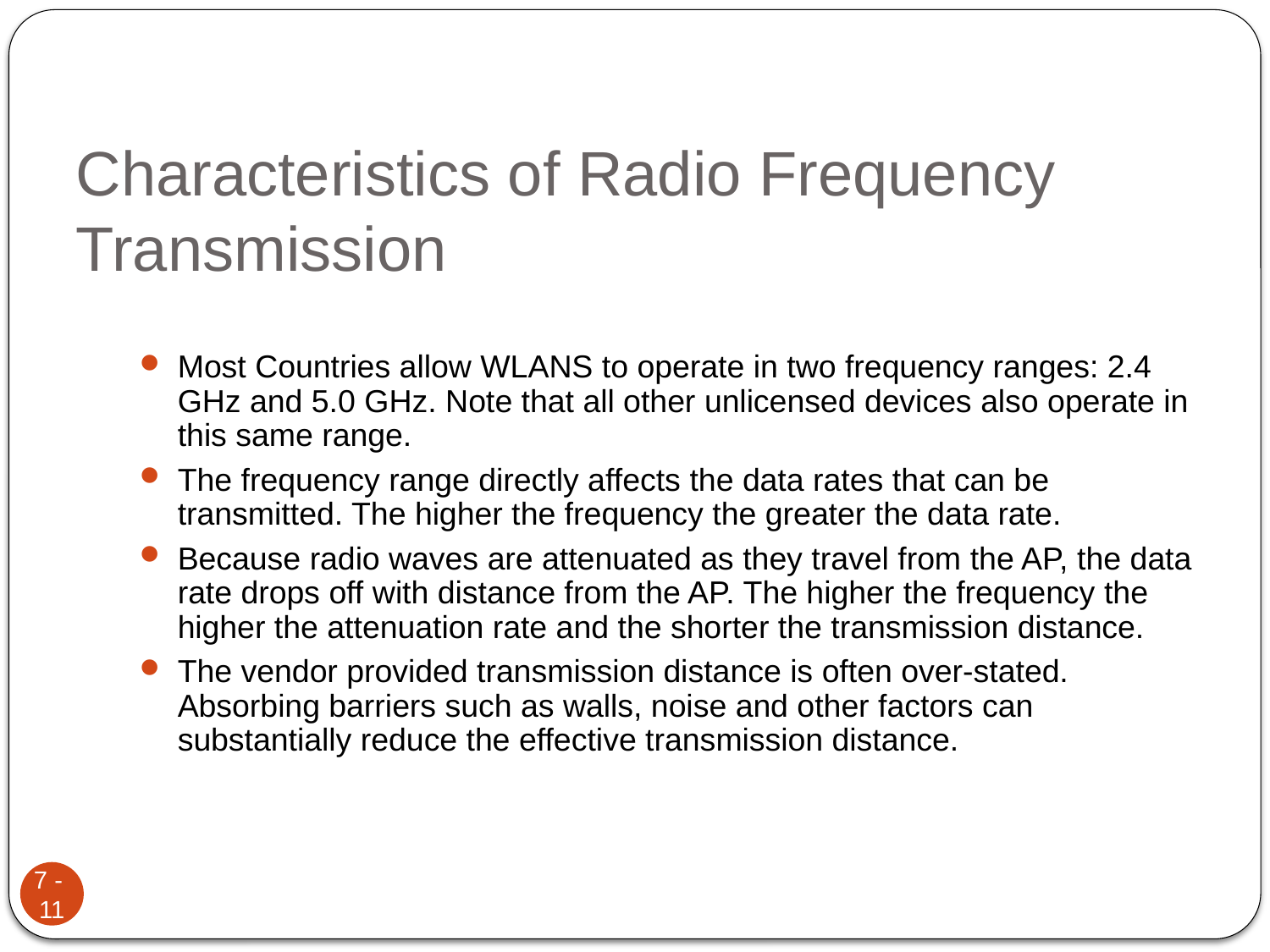

# Characteristics of Radio Frequency Transmission

Most Countries allow WLANS to operate in two frequency ranges: 2.4 GHz and 5.0 GHz. Note that all other unlicensed devices also operate in this same range.
The frequency range directly affects the data rates that can be transmitted. The higher the frequency the greater the data rate.
Because radio waves are attenuated as they travel from the AP, the data rate drops off with distance from the AP. The higher the frequency the higher the attenuation rate and the shorter the transmission distance.
The vendor provided transmission distance is often over-stated. Absorbing barriers such as walls, noise and other factors can substantially reduce the effective transmission distance.

7 - 11